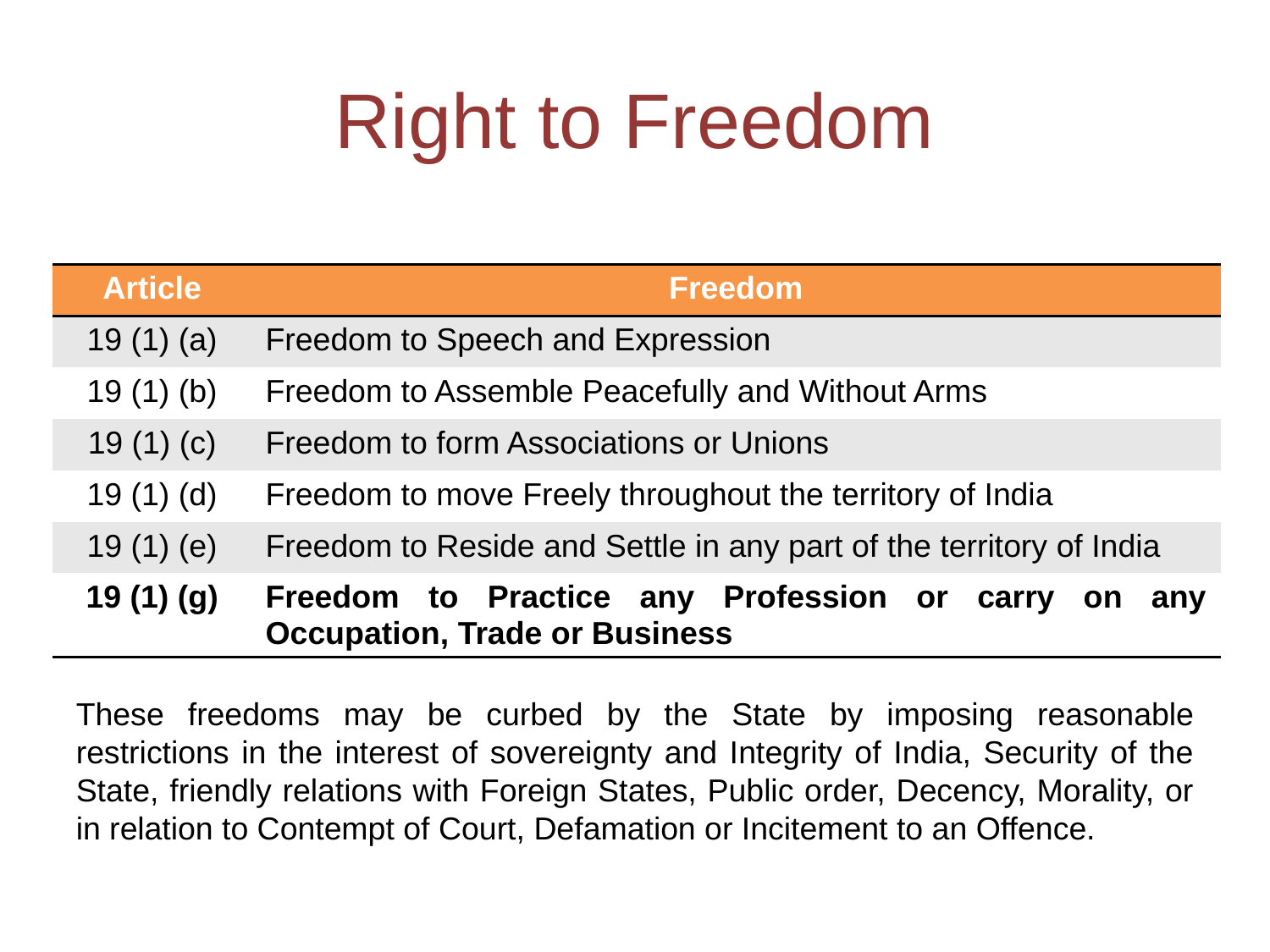

# Right to Freedom
| Article | Freedom |
| --- | --- |
| 19 (1) (a) | Freedom to Speech and Expression |
| 19 (1) (b) | Freedom to Assemble Peacefully and Without Arms |
| 19 (1) (c) | Freedom to form Associations or Unions |
| 19 (1) (d) | Freedom to move Freely throughout the territory of India |
| 19 (1) (e) | Freedom to Reside and Settle in any part of the territory of India |
| 19 (1) (g) | Freedom to Practice any Profession or carry on any Occupation, Trade or Business |
These freedoms may be curbed by the State by imposing reasonable restrictions in the interest of sovereignty and Integrity of India, Security of the State, friendly relations with Foreign States, Public order, Decency, Morality, or in relation to Contempt of Court, Defamation or Incitement to an Offence.